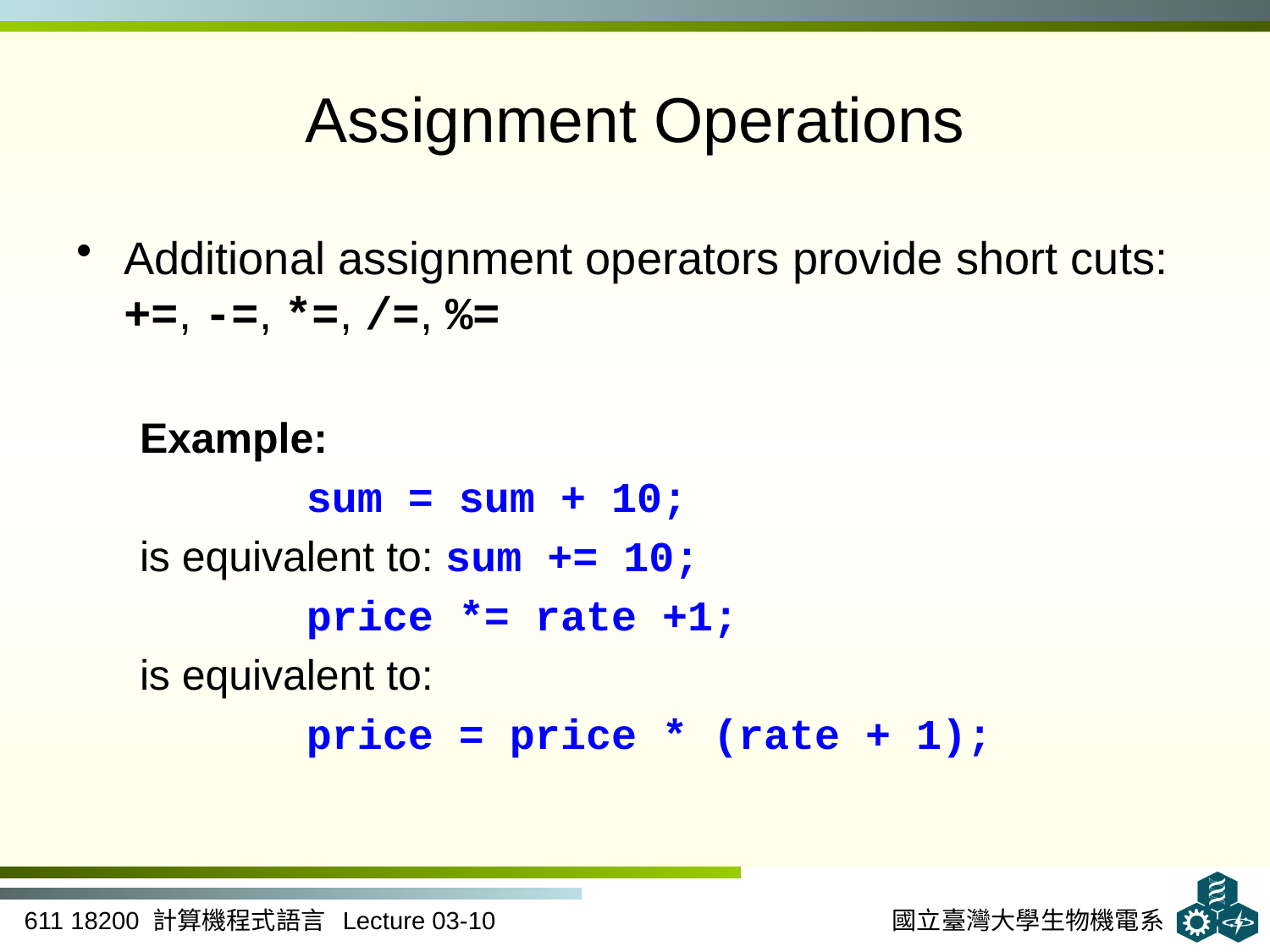

# Assignment Operations
Additional assignment operators provide short cuts: +=, -=, *=, /=, %=

Example:
		sum = sum + 10;
is equivalent to: sum += 10;
		price *= rate +1;
is equivalent to:
		price = price * (rate + 1);